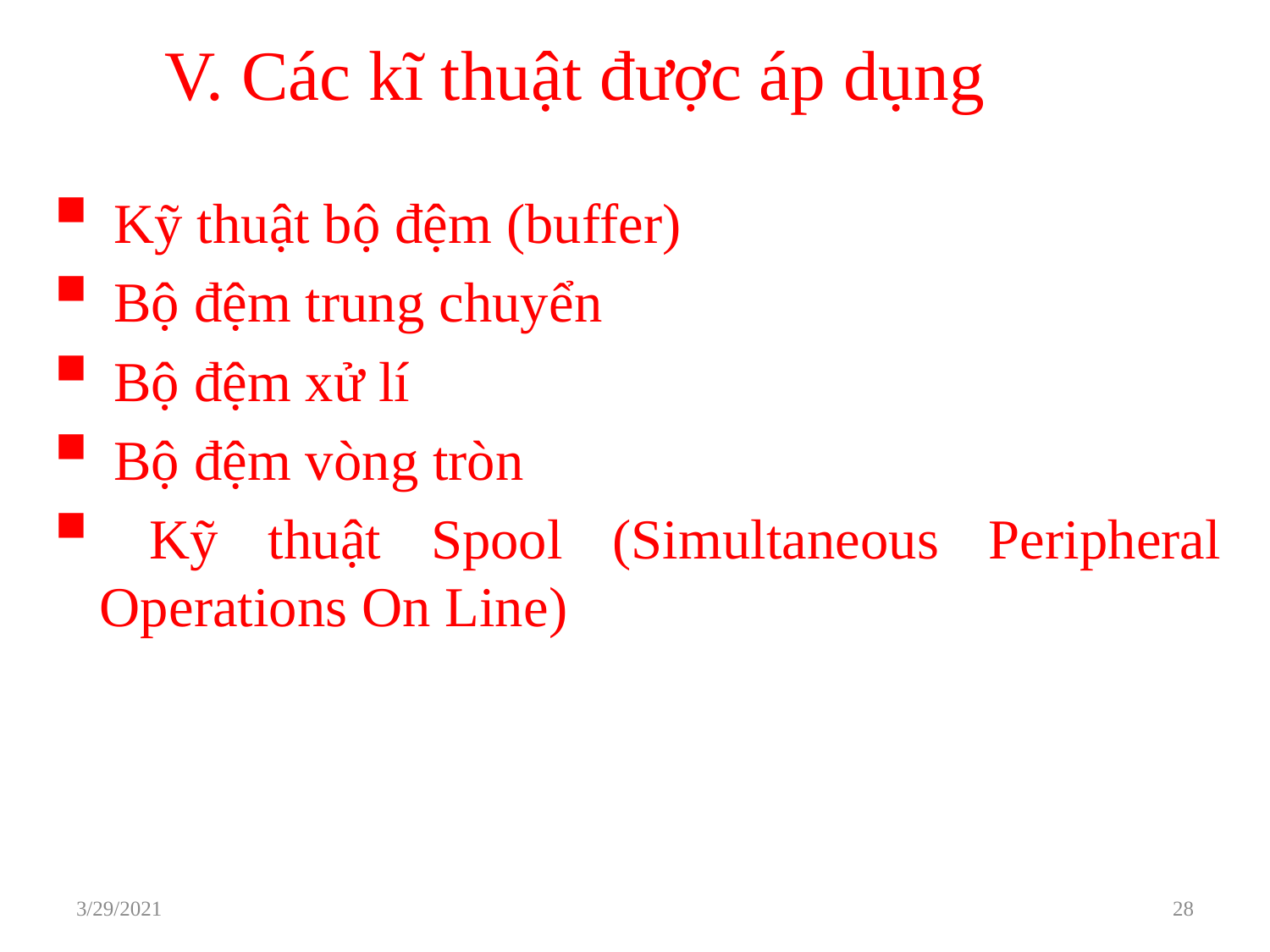

# V. Các kĩ thuật được áp dụng
 Kỹ thuật bộ đệm (buffer)
 Bộ đệm trung chuyển
 Bộ đệm xử lí
 Bộ đệm vòng tròn
 Kỹ thuật Spool (Simultaneous Peripheral Operations On Line)

3/29/2021
28